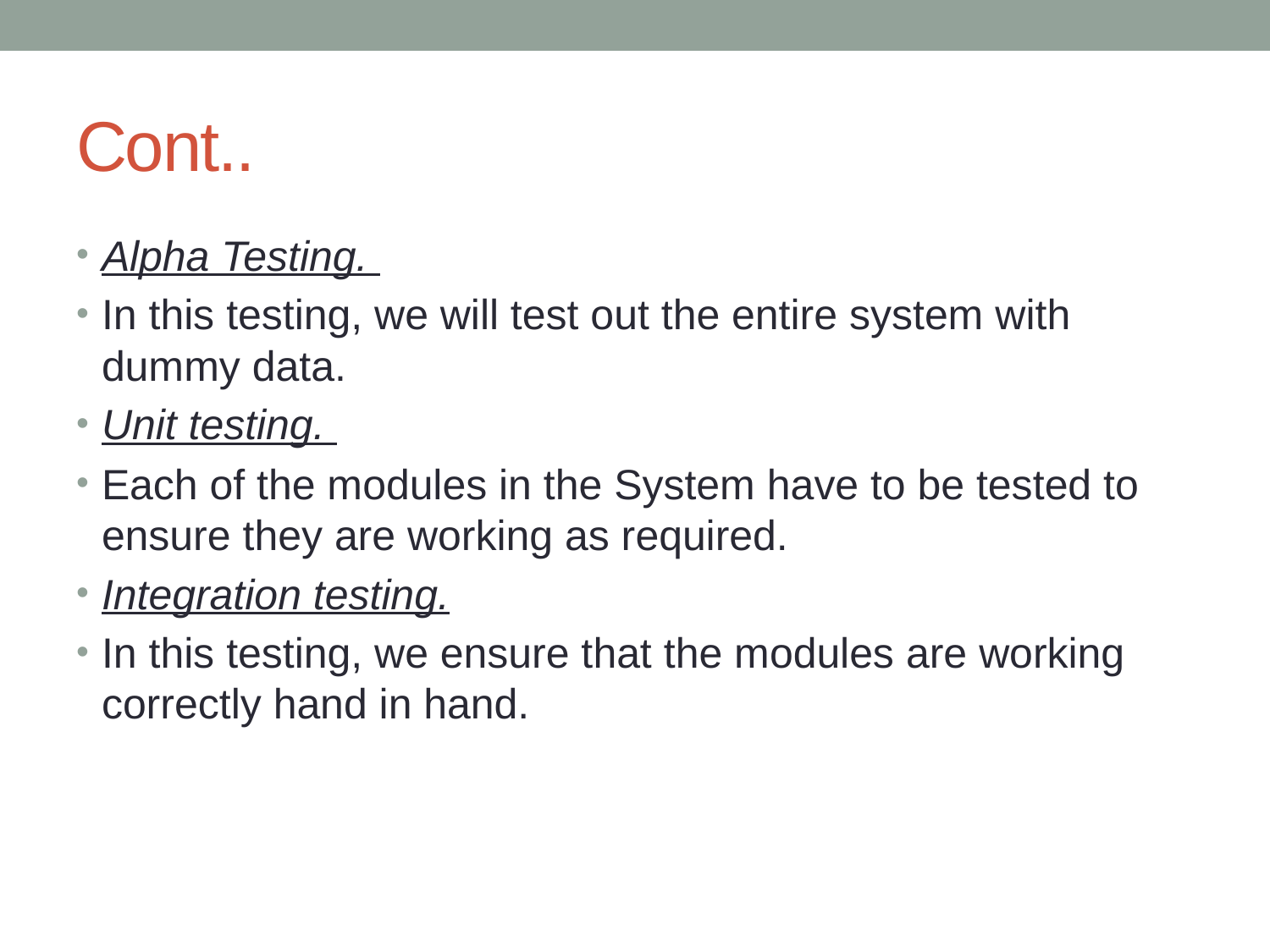

# Cont..
Alpha Testing.
In this testing, we will test out the entire system with dummy data.
Unit testing.
Each of the modules in the System have to be tested to ensure they are working as required.
Integration testing.
In this testing, we ensure that the modules are working correctly hand in hand.